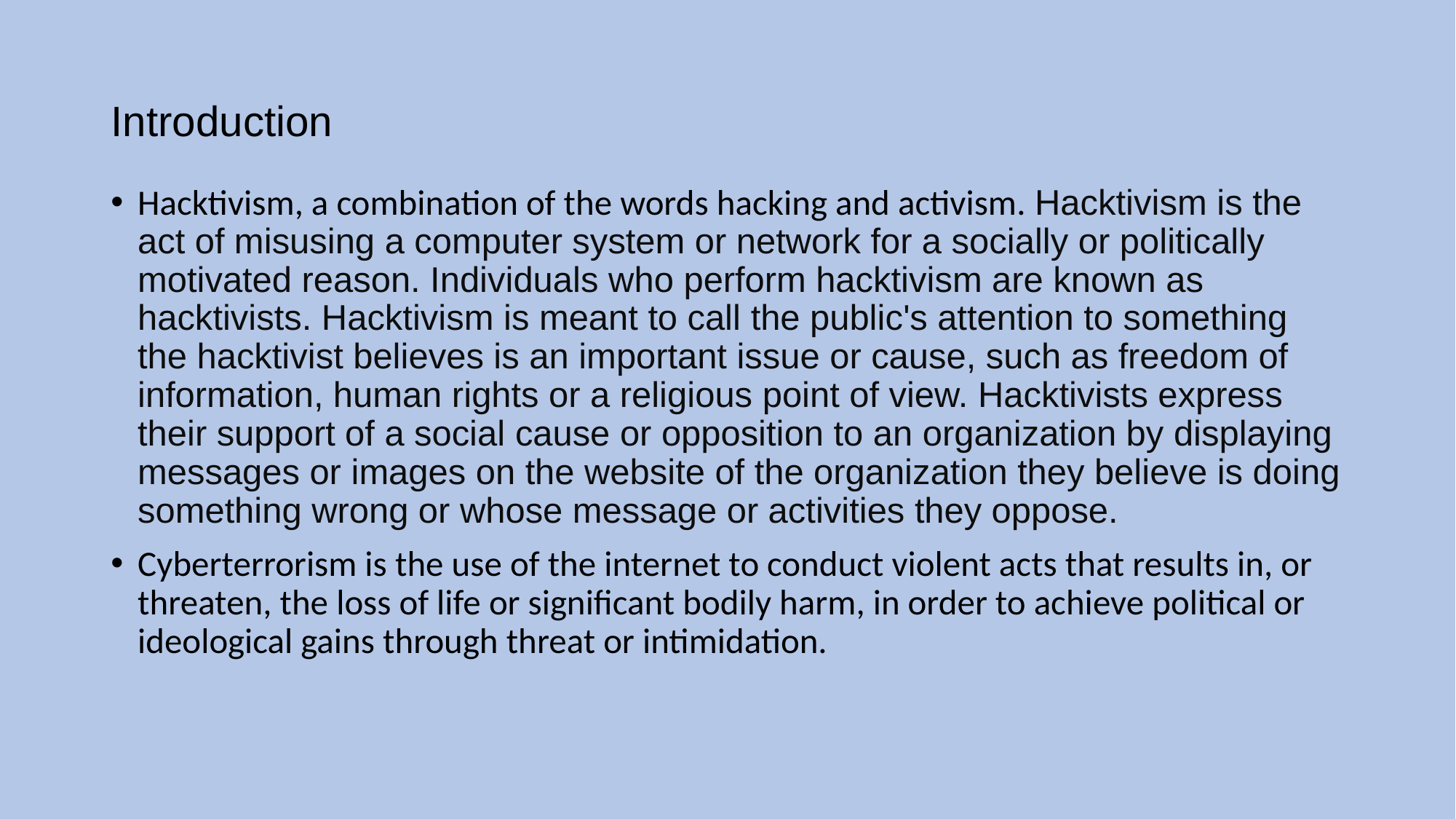

# Introduction

Hacktivism, a combination of the words hacking and activism. Hacktivism is the act of misusing a computer system or network for a socially or politically motivated reason. Individuals who perform hacktivism are known as hacktivists. Hacktivism is meant to call the public's attention to something the hacktivist believes is an important issue or cause, such as freedom of information, human rights or a religious point of view. Hacktivists express their support of a social cause or opposition to an organization by displaying messages or images on the website of the organization they believe is doing something wrong or whose message or activities they oppose.
Cyberterrorism is the use of the internet to conduct violent acts that results in, or threaten, the loss of life or significant bodily harm, in order to achieve political or ideological gains through threat or intimidation.